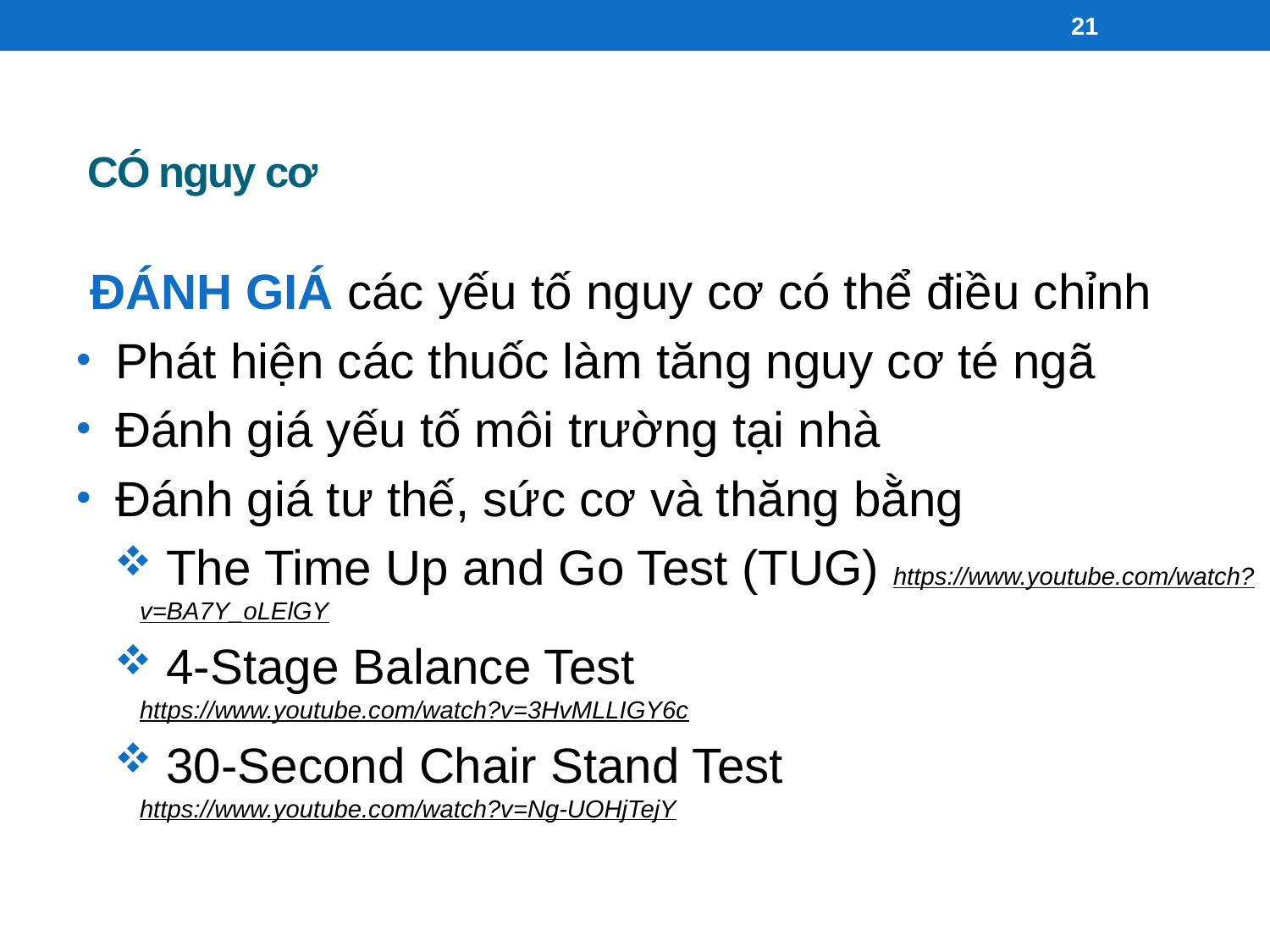

21
# CÓ nguy cơ
 ĐÁNH GIÁ các yếu tố nguy cơ có thể điều chỉnh
 Phát hiện các thuốc làm tăng nguy cơ té ngã
 Đánh giá yếu tố môi trường tại nhà
 Đánh giá tư thế, sức cơ và thăng bằng
 The Time Up and Go Test (TUG) https://www.youtube.com/watch?v=BA7Y_oLElGY
 4-Stage Balance Test
https://www.youtube.com/watch?v=3HvMLLIGY6c
 30-Second Chair Stand Test
https://www.youtube.com/watch?v=Ng-UOHjTejY